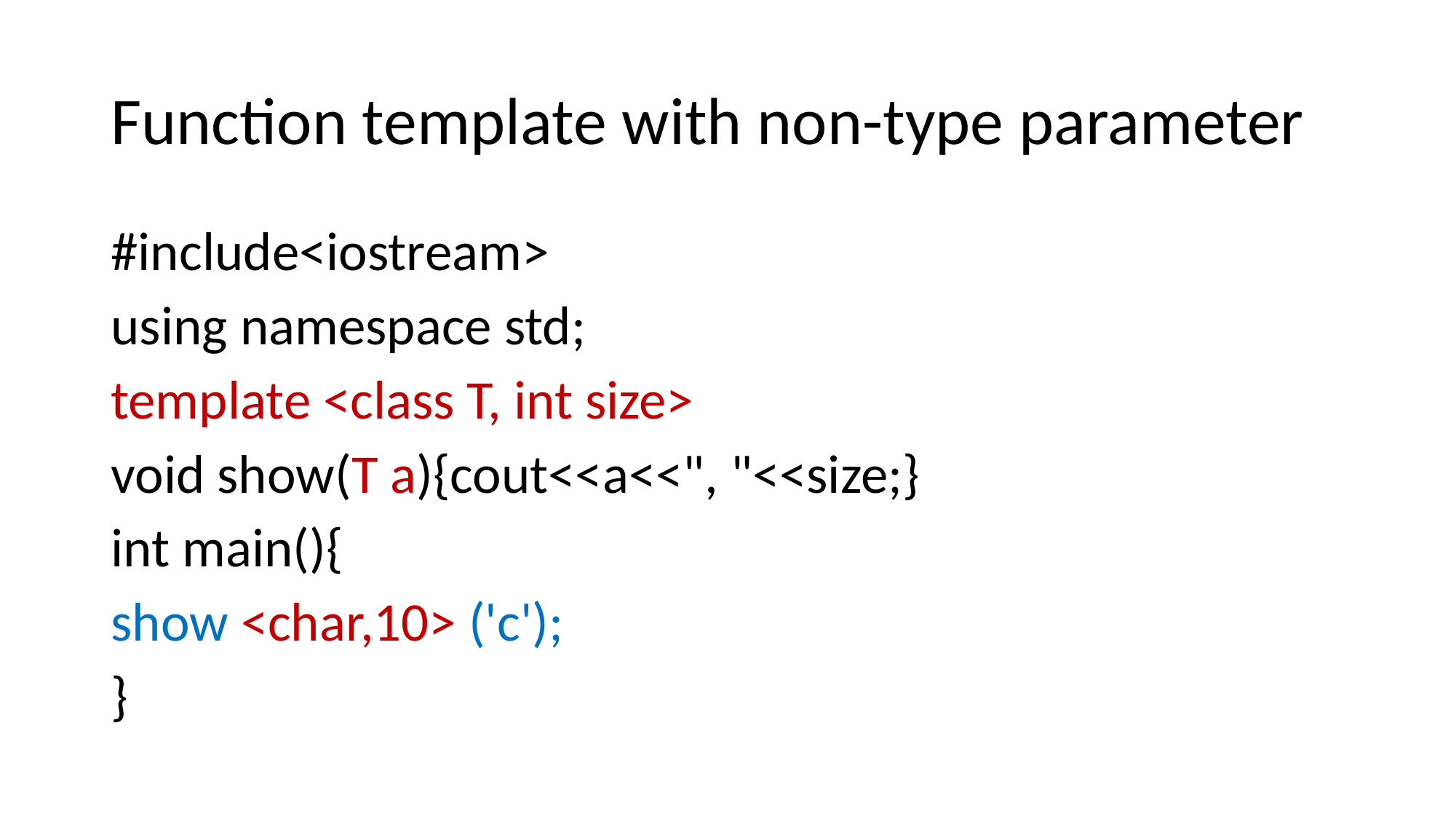

# Function template with non-type parameter
#include<iostream>
using namespace std;
template <class T, int size>
void show(T a){cout<<a<<", "<<size;}
int main(){
show <char,10> ('c');
}